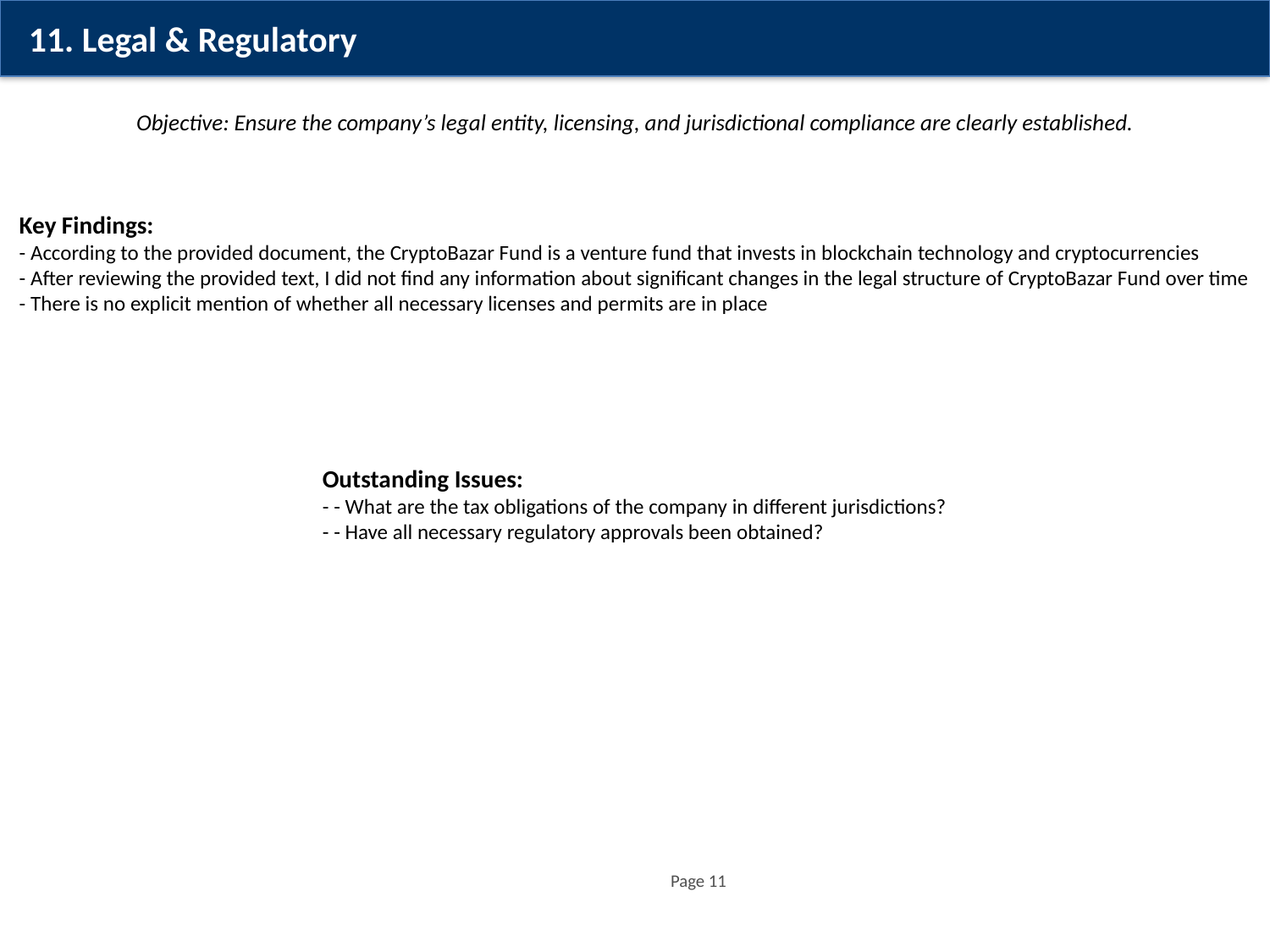

11. Legal & Regulatory
Objective: Ensure the company’s legal entity, licensing, and jurisdictional compliance are clearly established.
Key Findings:
- According to the provided document, the CryptoBazar Fund is a venture fund that invests in blockchain technology and cryptocurrencies
- After reviewing the provided text, I did not find any information about significant changes in the legal structure of CryptoBazar Fund over time
- There is no explicit mention of whether all necessary licenses and permits are in place
Outstanding Issues:
- - What are the tax obligations of the company in different jurisdictions?
- - Have all necessary regulatory approvals been obtained?
Page 11